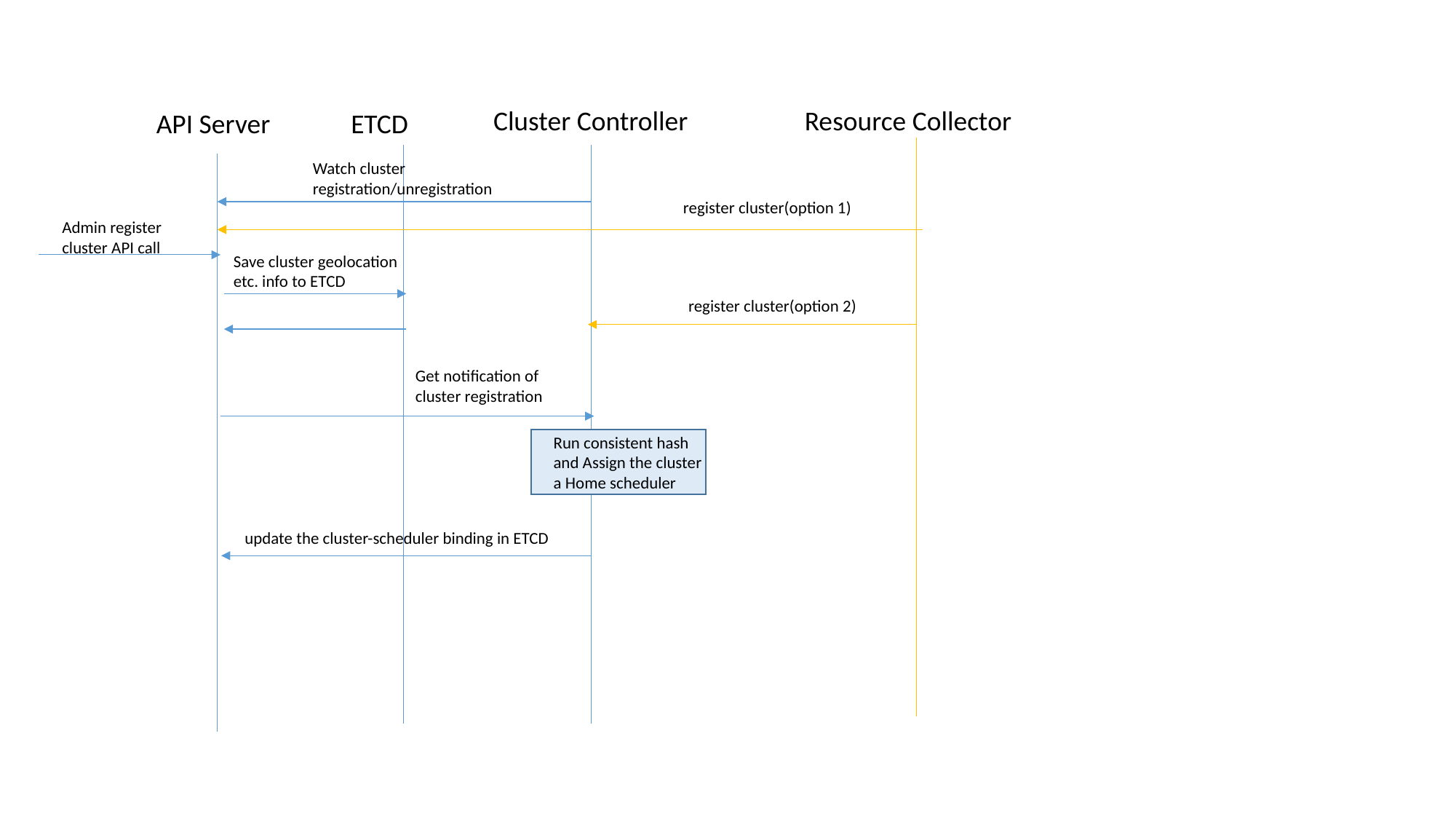

Cluster Controller
Resource Collector
API Server
ETCD
Watch cluster registration/unregistration
register cluster(option 1)
Admin register cluster API call
Save cluster geolocation etc. info to ETCD
register cluster(option 2)
Get notification of cluster registration
Run consistent hash and Assign the cluster a Home scheduler

update the cluster-scheduler binding in ETCD